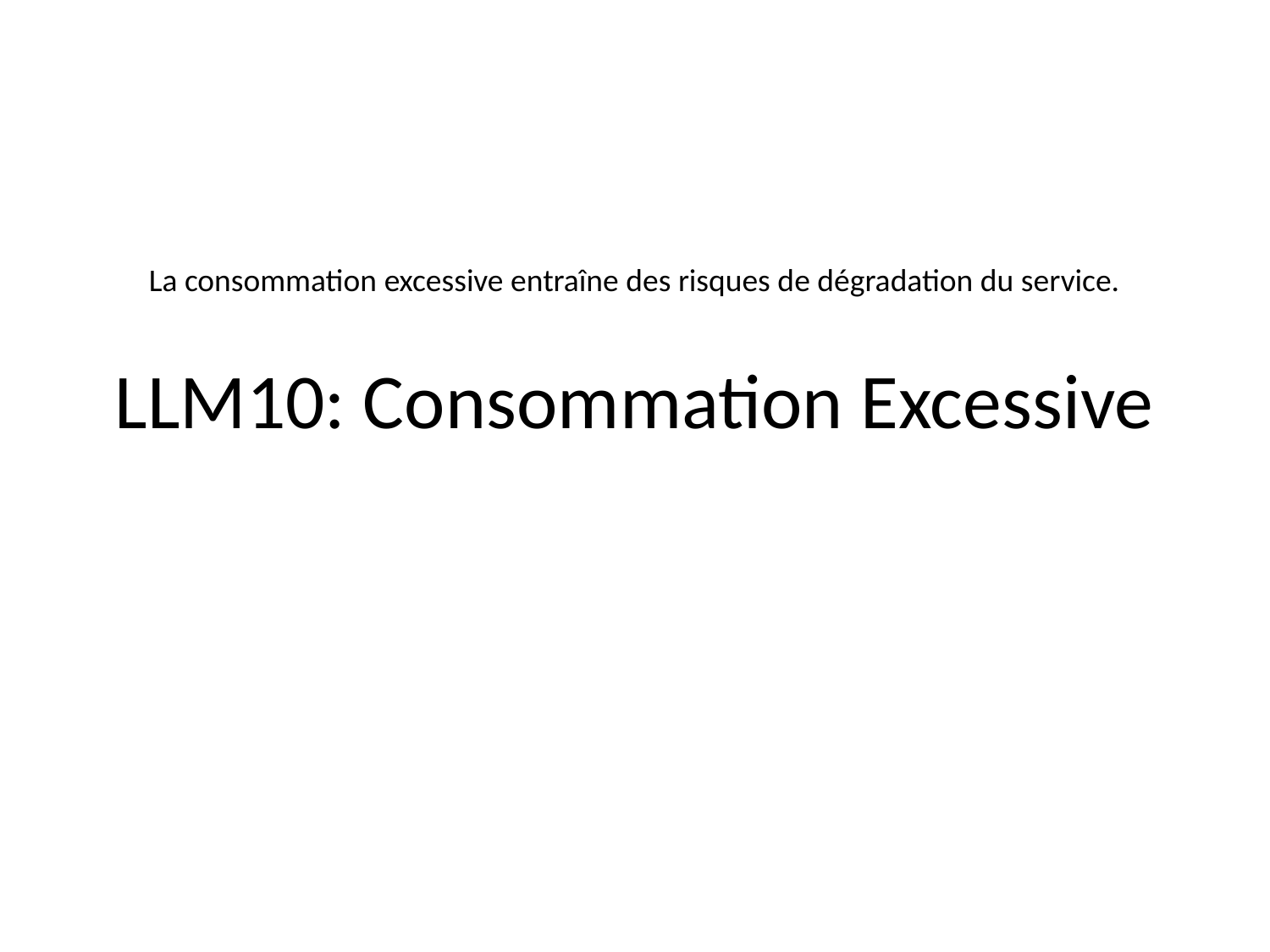

La consommation excessive entraîne des risques de dégradation du service.
# LLM10: Consommation Excessive